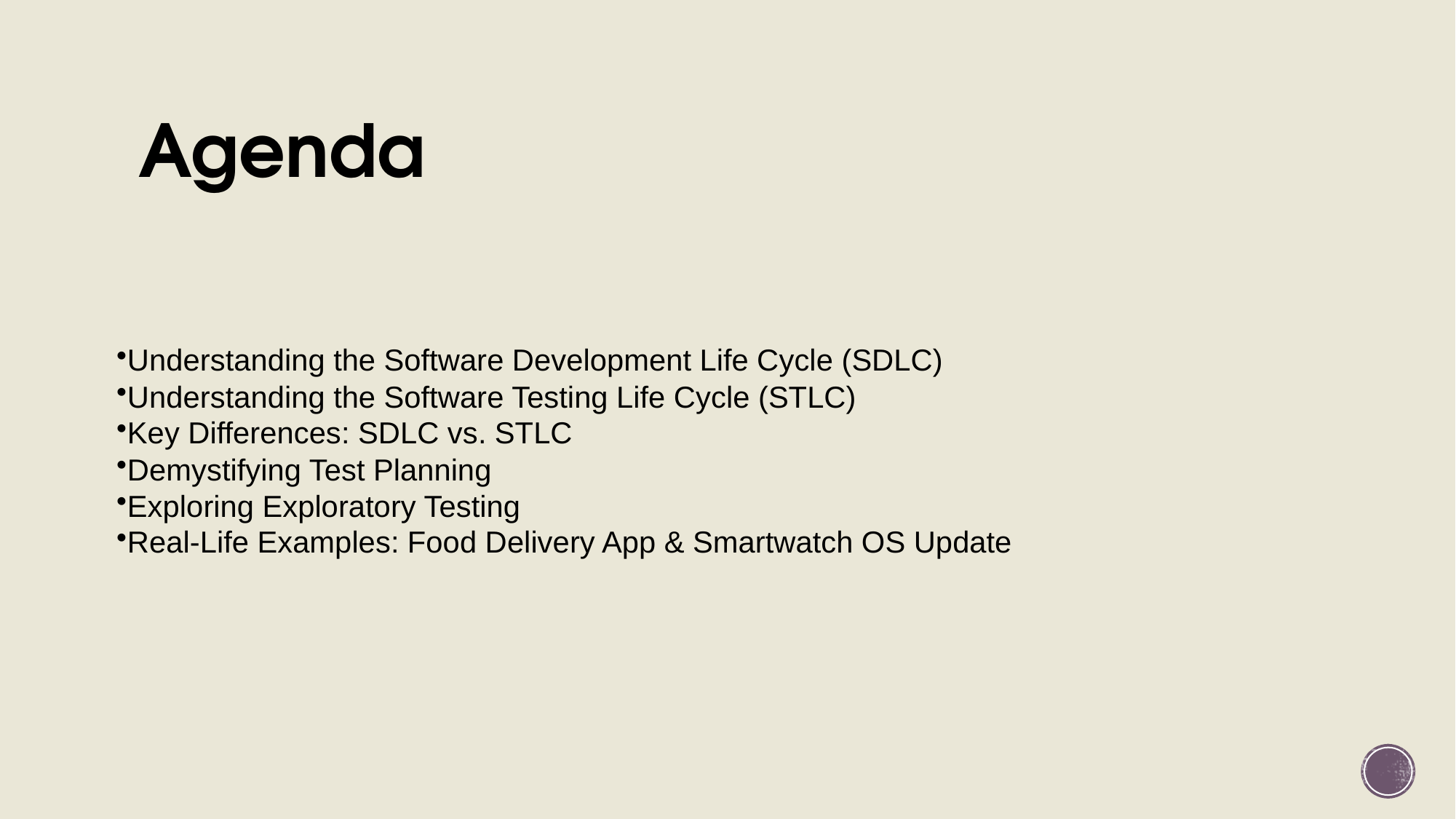

# Agenda
Understanding the Software Development Life Cycle (SDLC)
Understanding the Software Testing Life Cycle (STLC)
Key Differences: SDLC vs. STLC
Demystifying Test Planning
Exploring Exploratory Testing
Real-Life Examples: Food Delivery App & Smartwatch OS Update